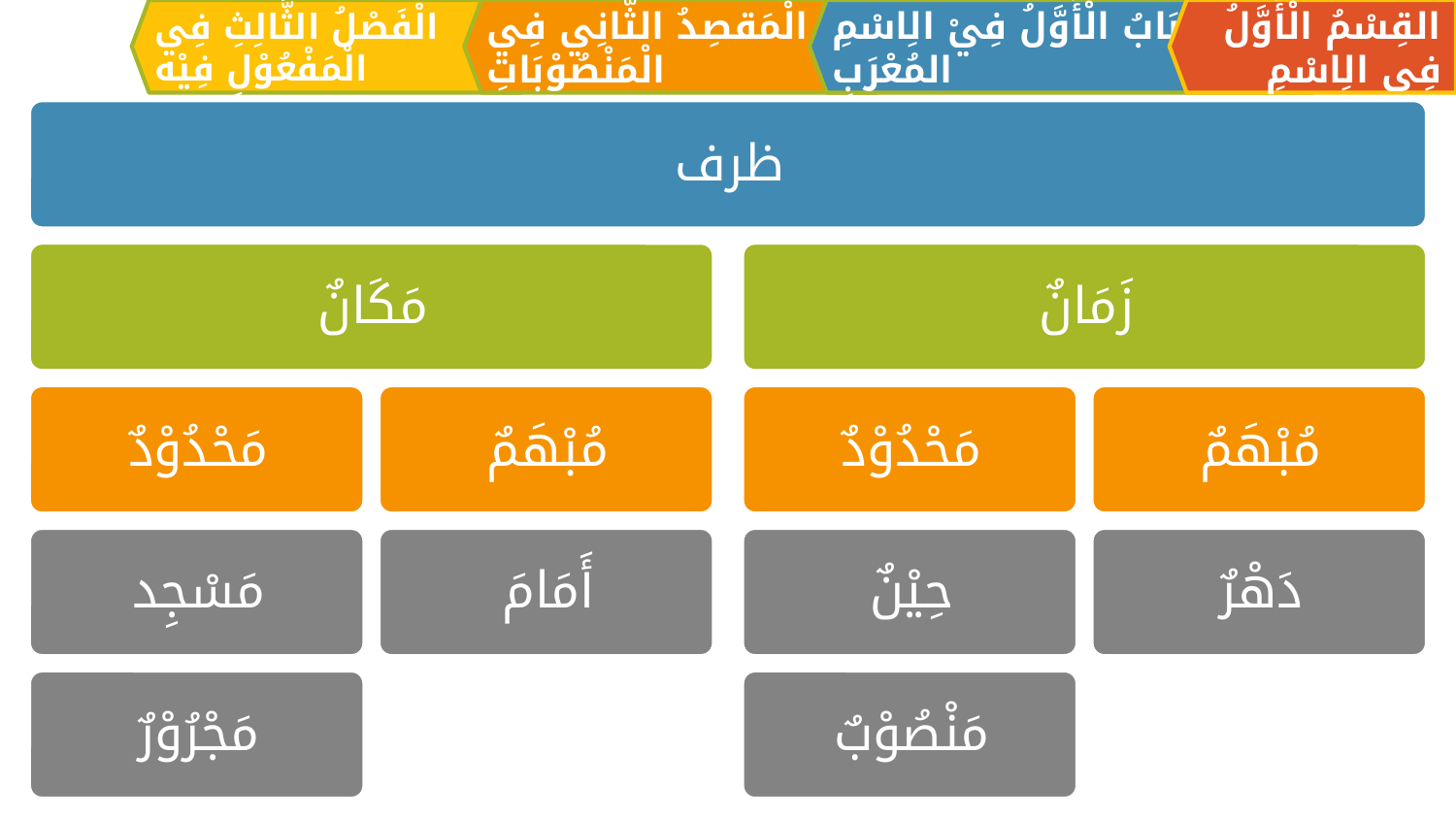

الْمَقصِدُ الثَّانِي فِي الْمَنْصُوْبَاتِ
القِسْمُ الْأَوَّلُ فِي الِاسْمِ
اَلبَابُ الْأَوَّلُ فِيْ الِاسْمِ المُعْرَبِ
الْفَصْلُ الثَّالِثِ فِي الْمَفْعُوْلِ فِيْه
ظرف
زَمَانٌ
مُبْهَمٌ
دَهْرٌ
مَحْدُوْدٌ
حِيْنٌ
مَنْصُوْبٌ
مَكَانٌ
مُبْهَمٌ
أَمَامَ
مَحْدُوْدٌ
مَسْجِد
مَجْرُوْرٌ